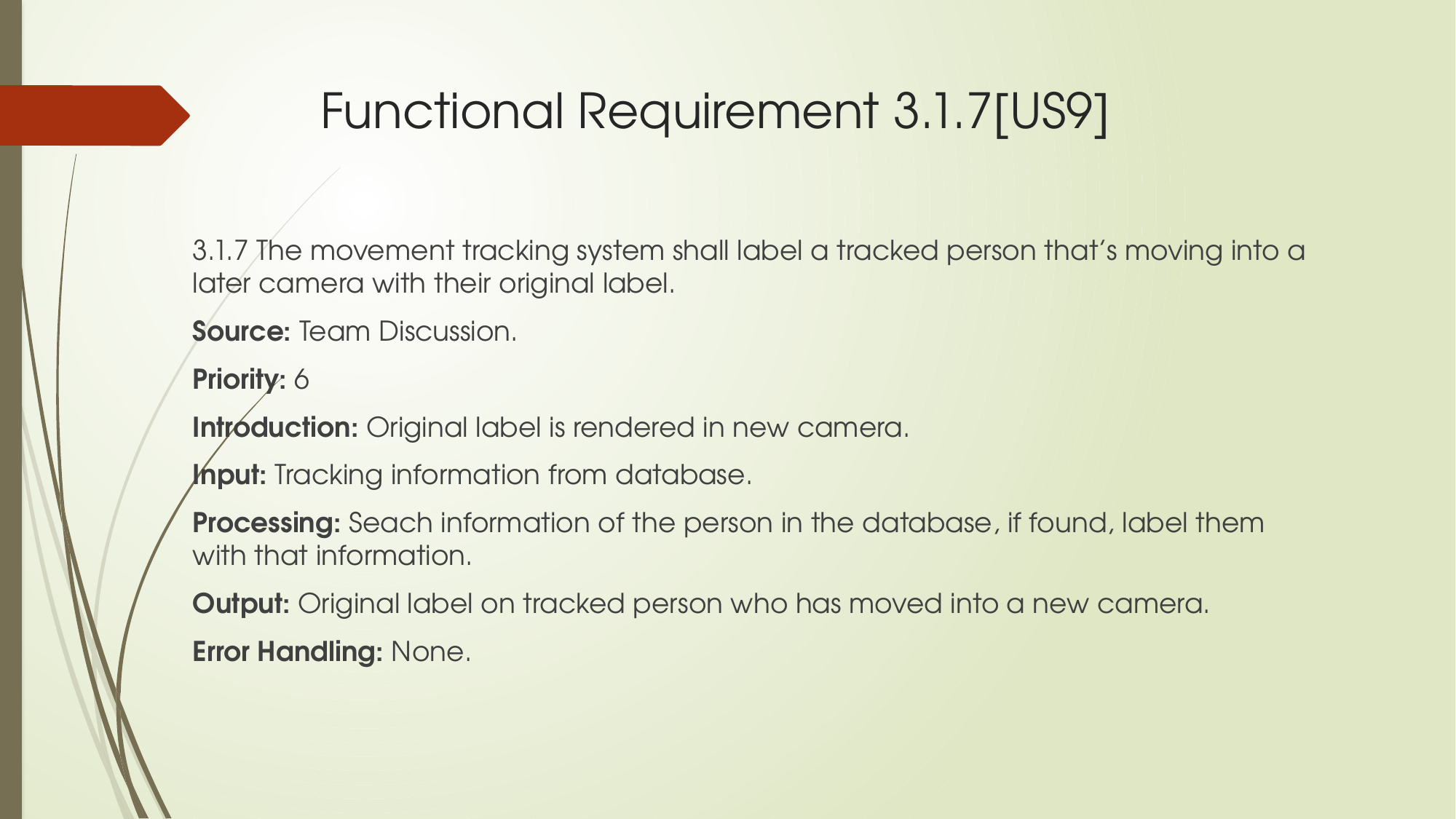

# Functional Requirement 3.1.7[US9]
3.1.7 The movement tracking system shall label a tracked person that’s moving into a later camera with their original label.
Source: Team Discussion.
Priority: 6
Introduction: Original label is rendered in new camera.
Input: Tracking information from database.
Processing: Seach information of the person in the database, if found, label them with that information.
Output: Original label on tracked person who has moved into a new camera.
Error Handling: None.